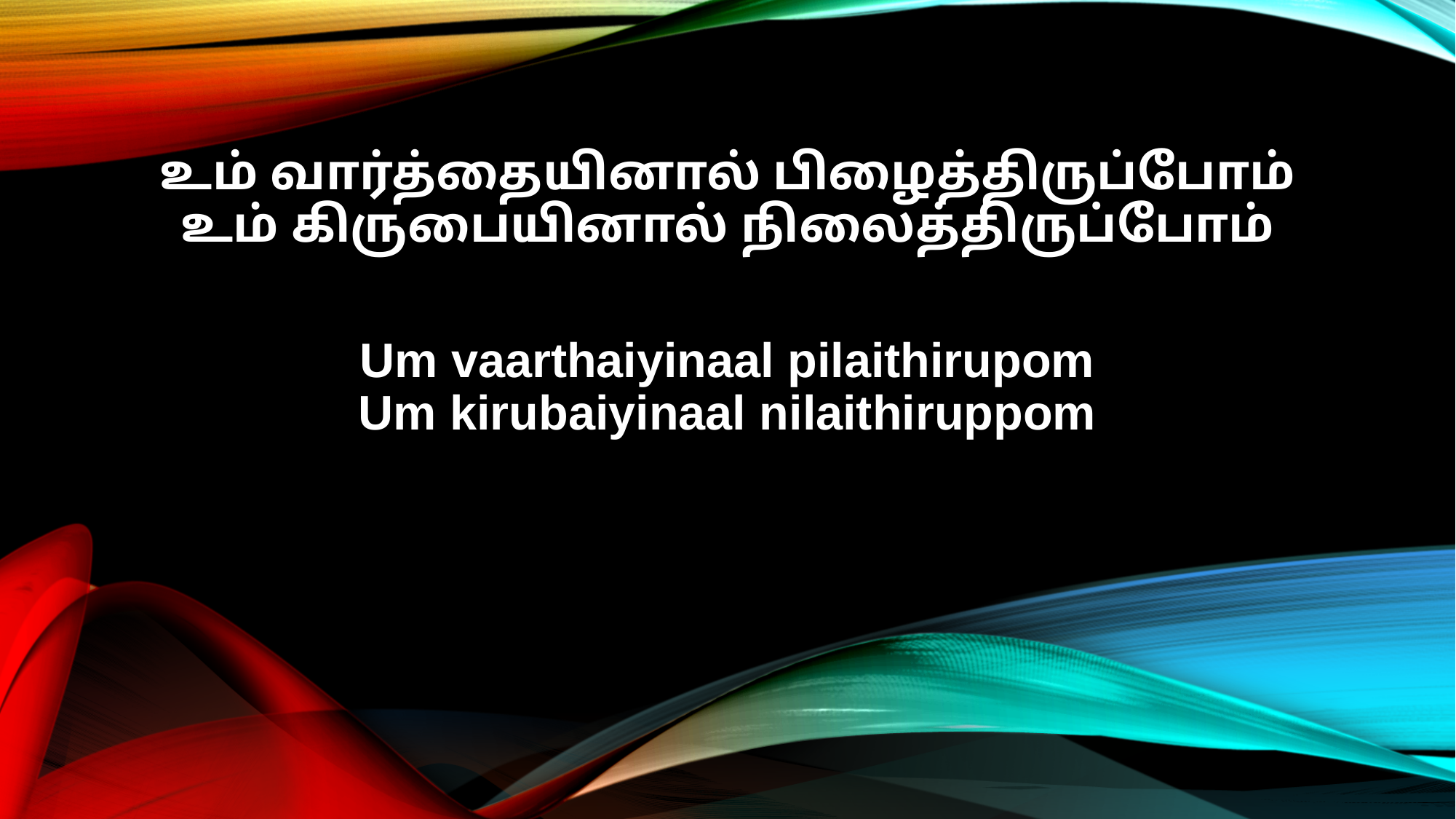

உம் வார்த்தையினால் பிழைத்திருப்போம்
உம் கிருபையினால் நிலைத்திருப்போம்

Um vaarthaiyinaal pilaithirupom
Um kirubaiyinaal nilaithiruppom